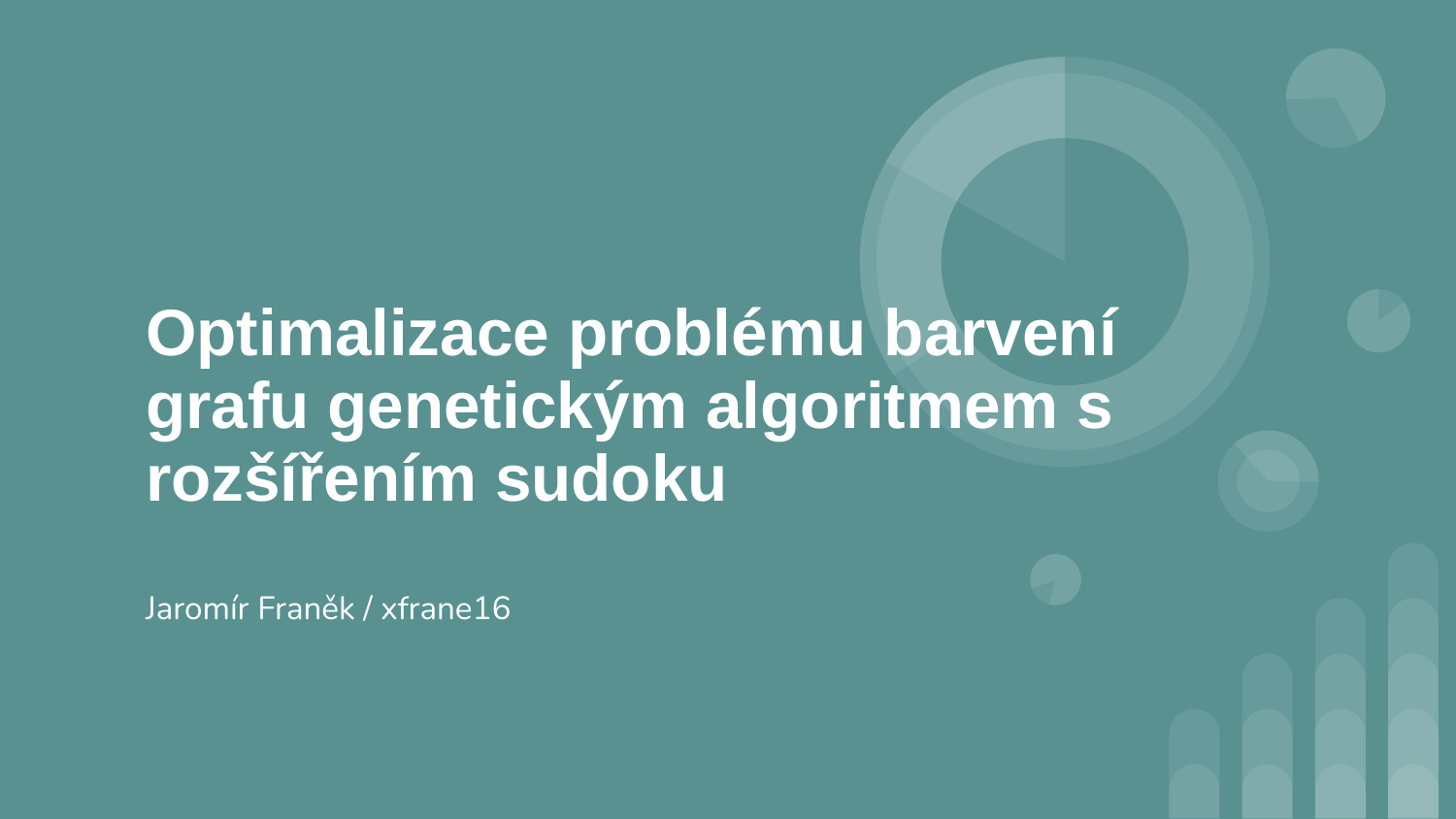

# Optimalizace problému barvení grafu genetickým algoritmem s rozšířením sudoku
Jaromír Franěk / xfrane16